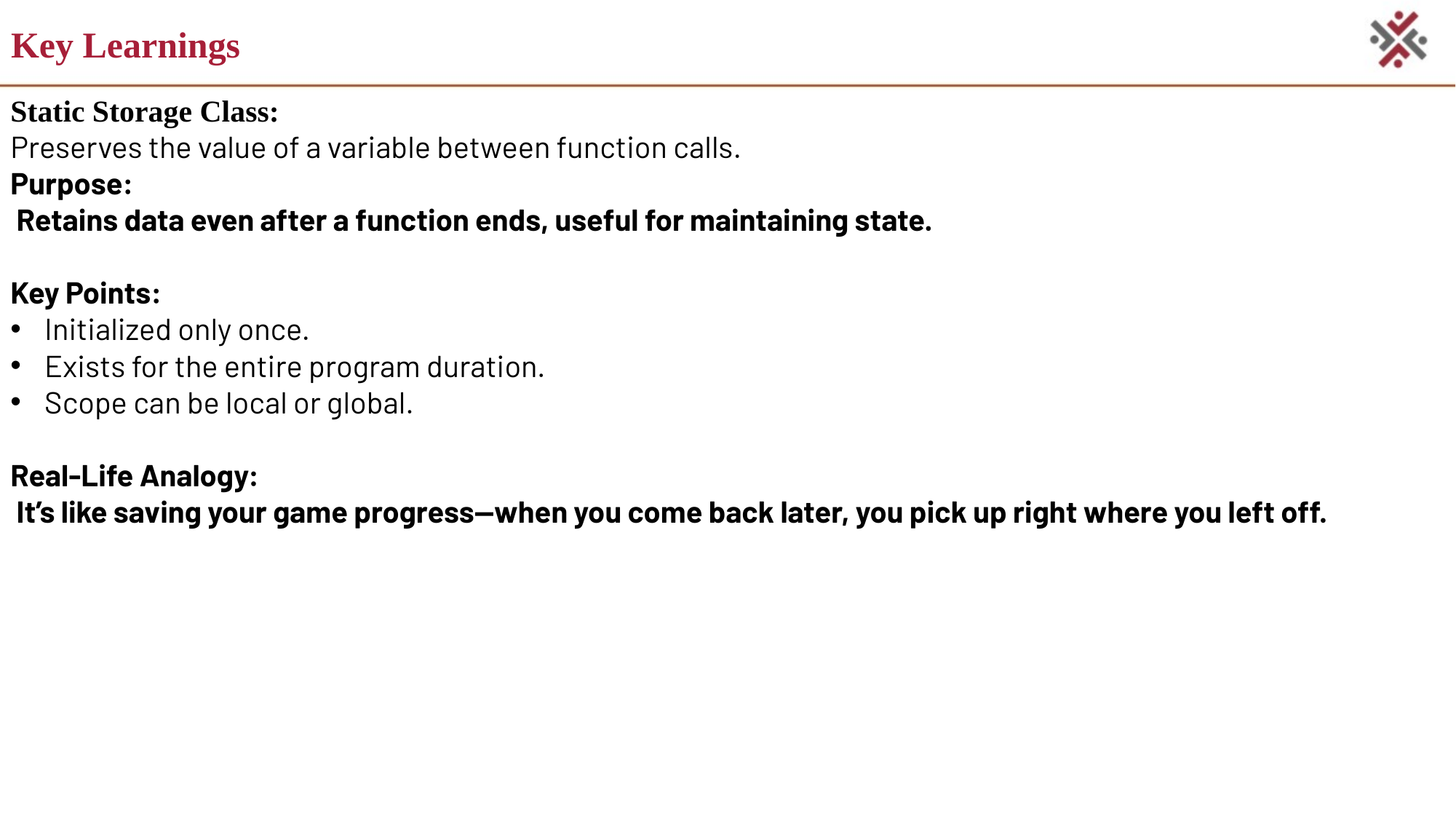

# Key Learnings
Static Storage Class:
Preserves the value of a variable between function calls.
Purpose:
 Retains data even after a function ends, useful for maintaining state.

Key Points:
Initialized only once.
Exists for the entire program duration.
Scope can be local or global.

Real-Life Analogy:
 It’s like saving your game progress—when you come back later, you pick up right where you left off.